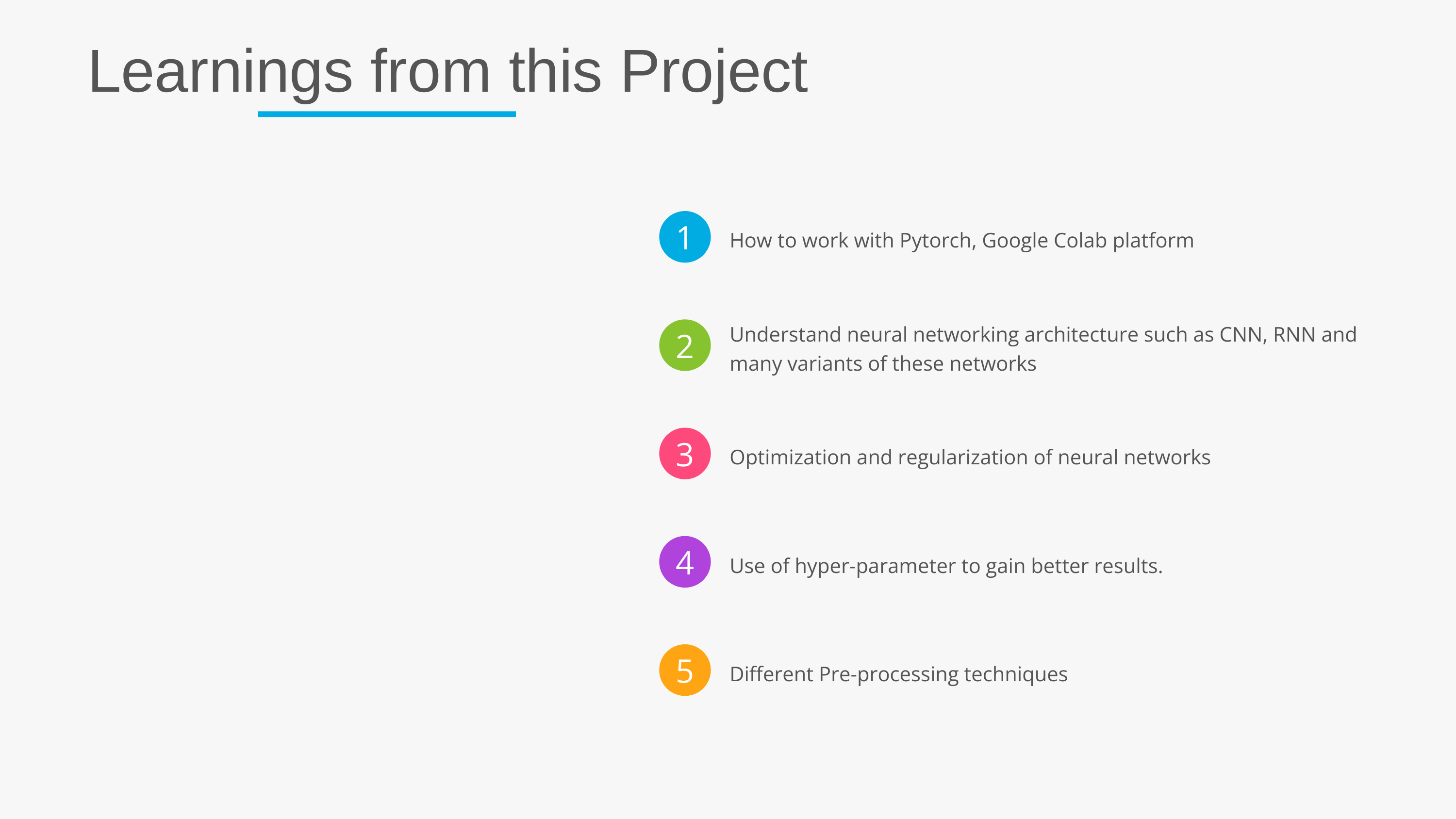

The Power of PowerPoint | thepopp.com
12
# Learnings from this Project

How to work with Pytorch, Google Colab platform

Understand neural networking architecture such as CNN, RNN and many variants of these networks
Optimization and regularization of neural networks
Use of hyper-parameter to gain better results.
Different Pre-processing techniques